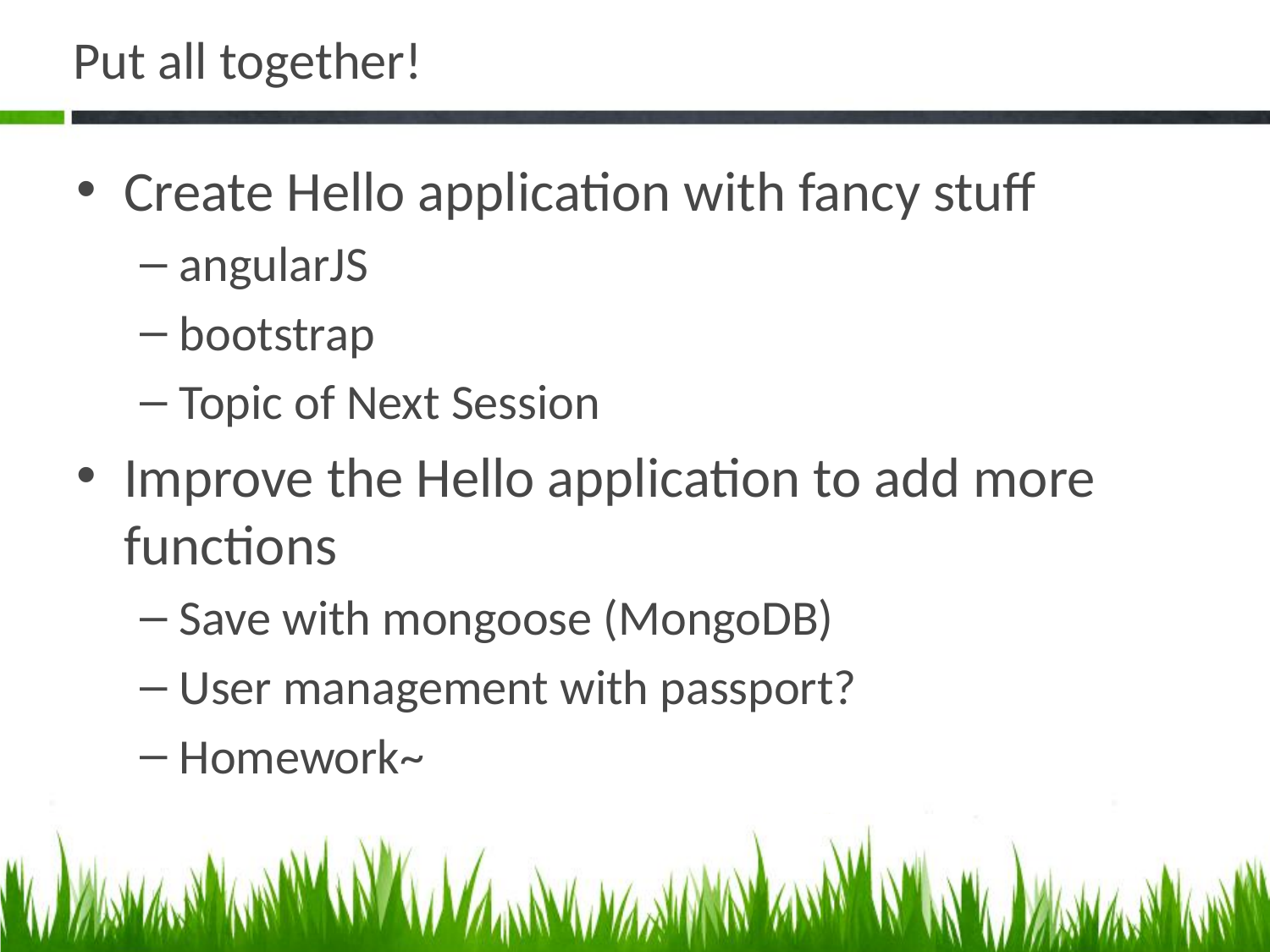

# Put all together!
Create Hello application with fancy stuff
angularJS
bootstrap
Topic of Next Session
Improve the Hello application to add more functions
Save with mongoose (MongoDB)
User management with passport?
Homework~